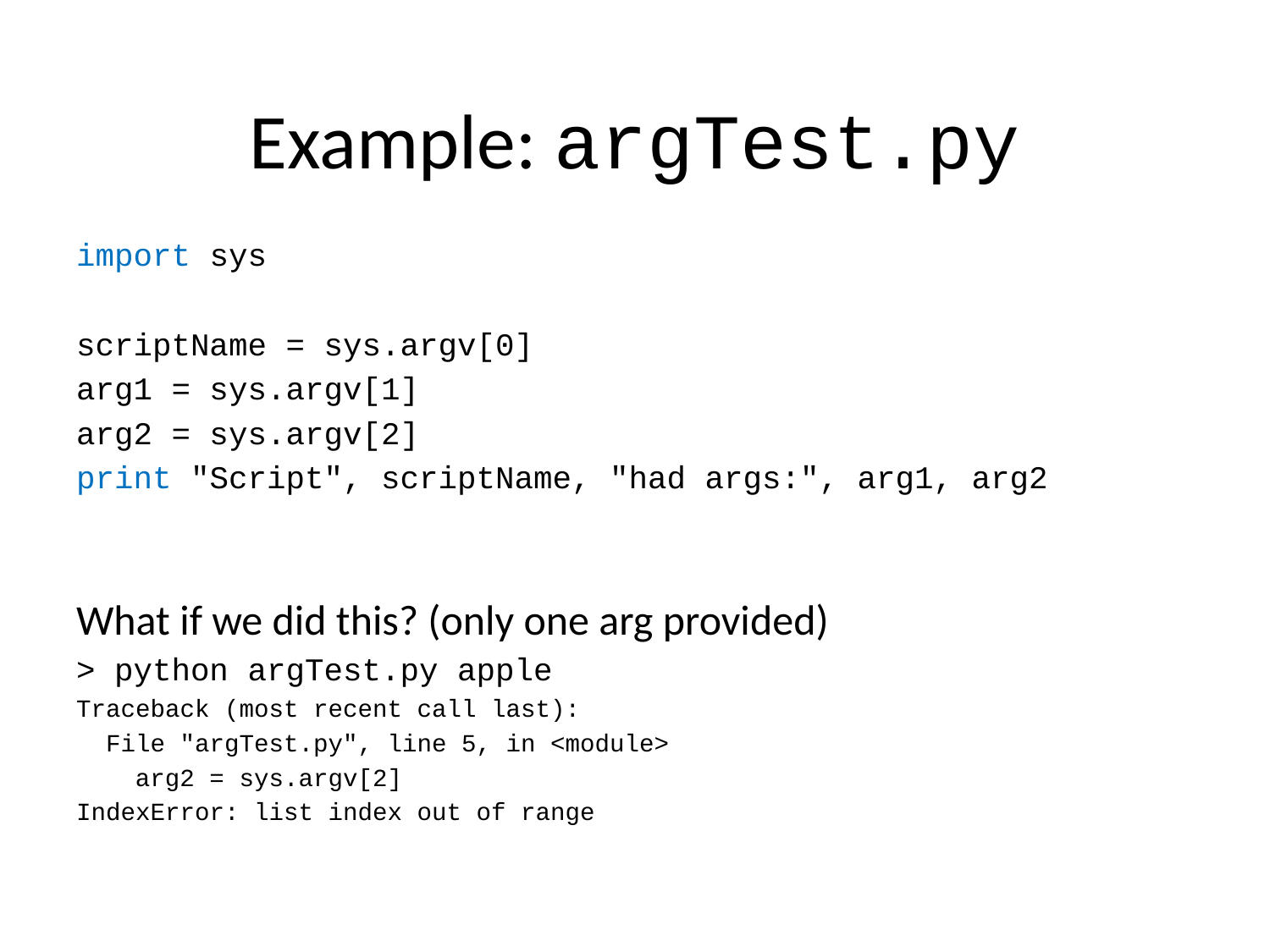

# Example: argTest.py
import sys

scriptName = sys.argv[0]
arg1 = sys.argv[1]
arg2 = sys.argv[2]
print "Script", scriptName, "had args:", arg1, arg2

What if we did this? (only one arg provided)
> python argTest.py apple
Traceback (most recent call last):
  File "argTest.py", line 5, in <module>
    arg2 = sys.argv[2]
IndexError: list index out of range